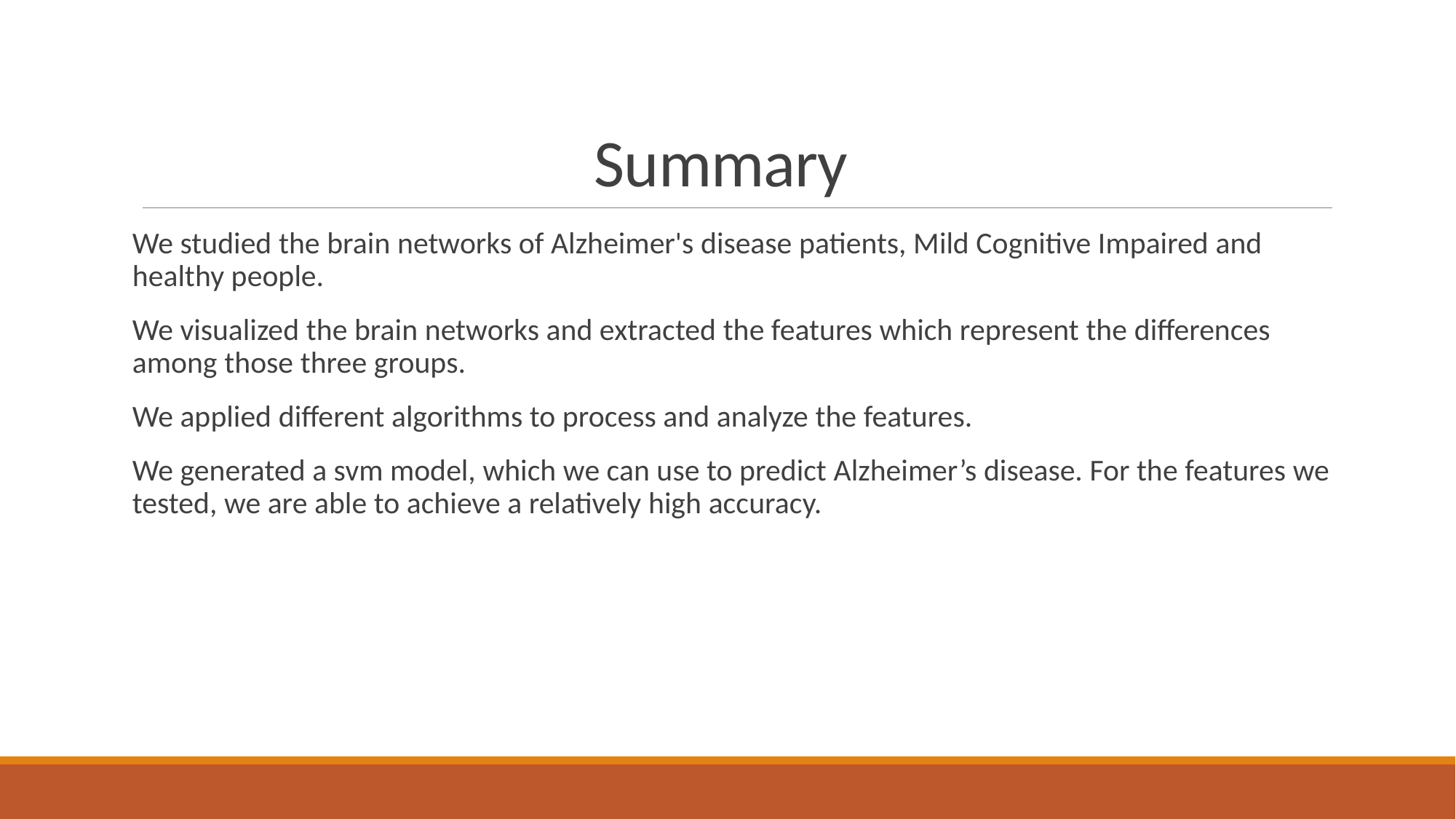

# Summary
We studied the brain networks of Alzheimer's disease patients, Mild Cognitive Impaired and healthy people.
We visualized the brain networks and extracted the features which represent the differences among those three groups.
We applied different algorithms to process and analyze the features.
We generated a svm model, which we can use to predict Alzheimer’s disease. For the features we tested, we are able to achieve a relatively high accuracy.